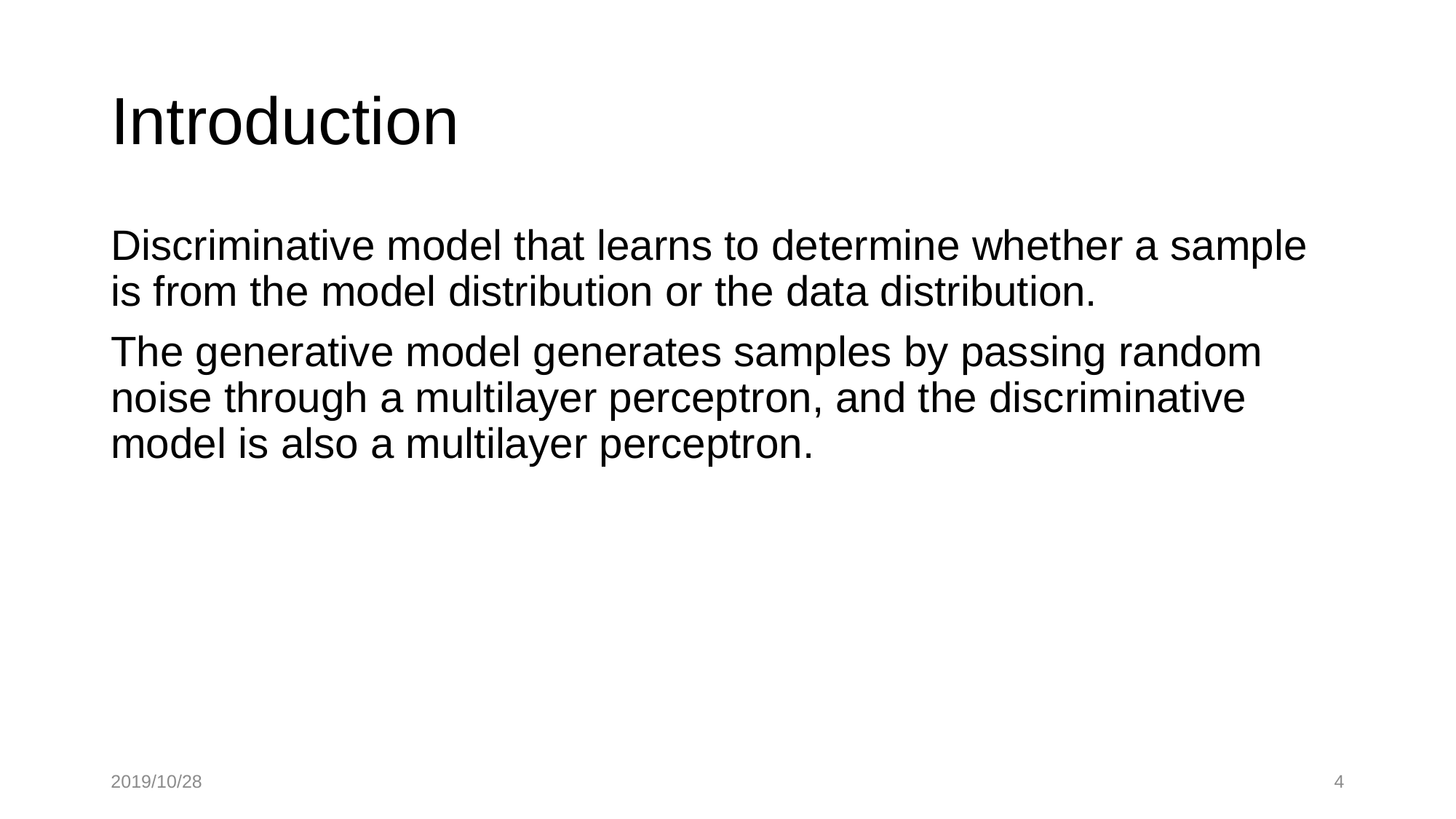

# Introduction
Discriminative model that learns to determine whether a sample is from the model distribution or the data distribution.
The generative model generates samples by passing random noise through a multilayer perceptron, and the discriminative model is also a multilayer perceptron.
2019/10/28
4